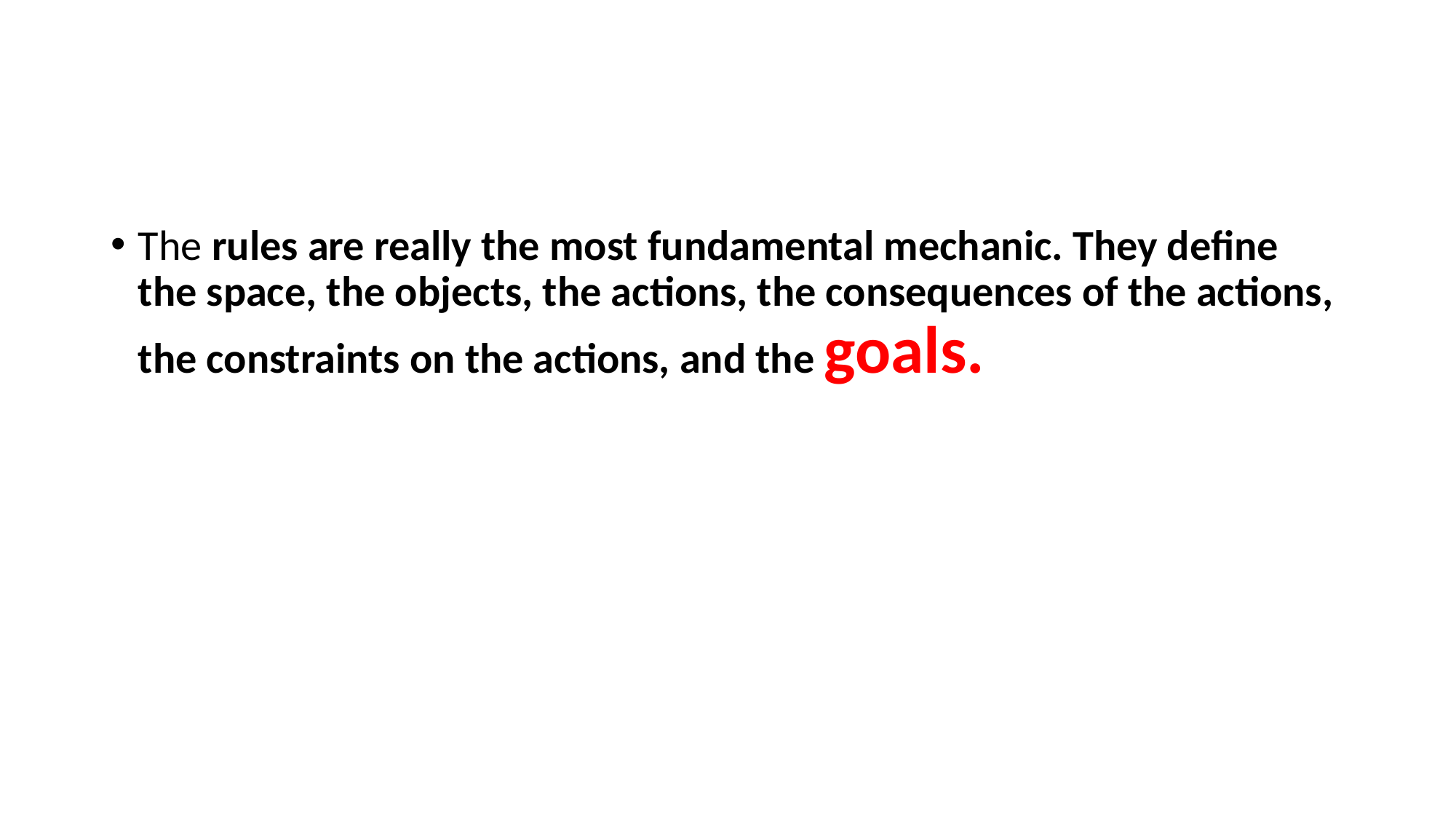

The rules are really the most fundamental mechanic. They define the space, the objects, the actions, the consequences of the actions, the constraints on the actions, and the goals.